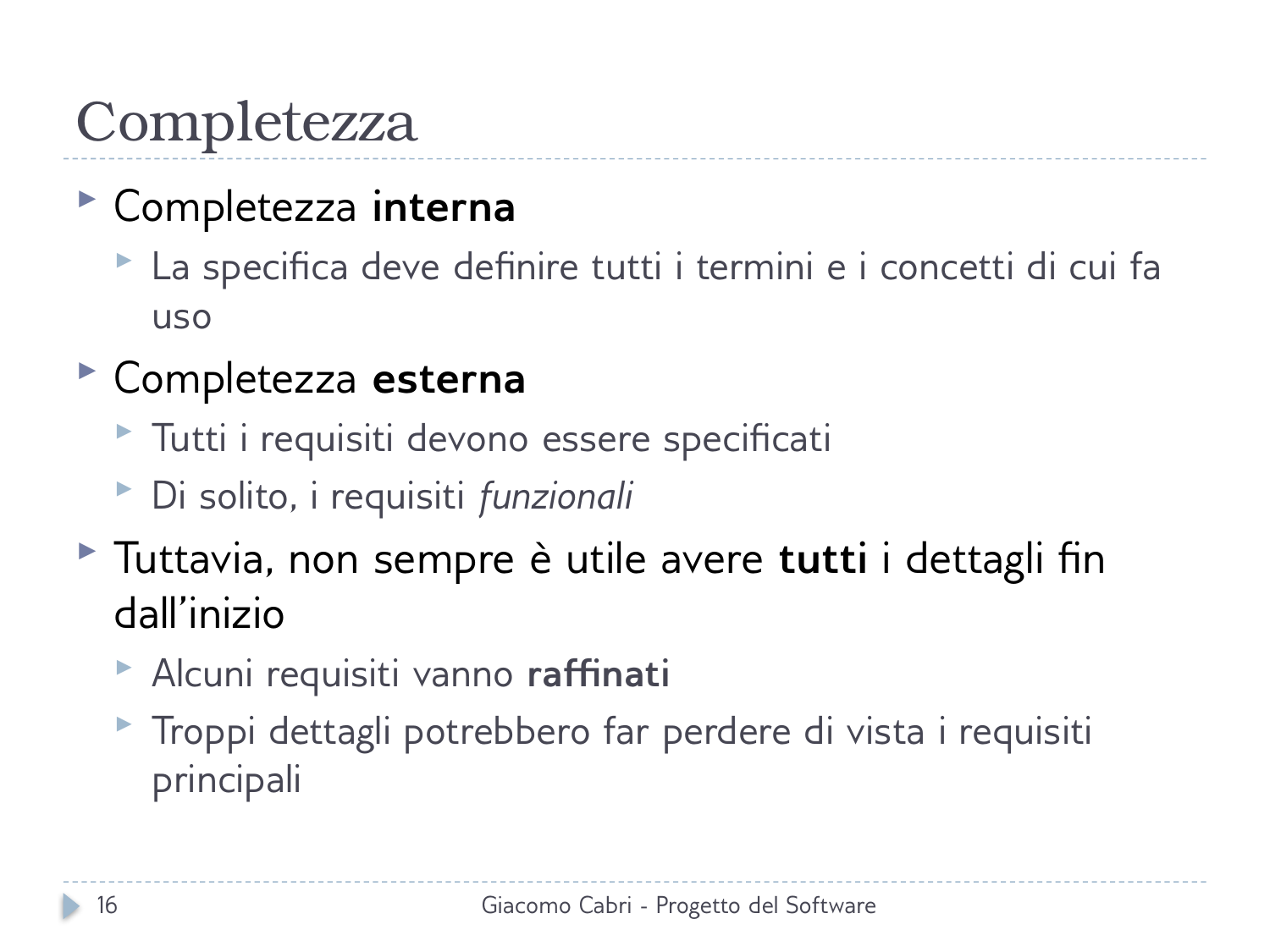

# Completezza
Completezza interna
La specifica deve definire tutti i termini e i concetti di cui fa uso
Completezza esterna
Tutti i requisiti devono essere specificati
Di solito, i requisiti funzionali
Tuttavia, non sempre è utile avere tutti i dettagli fin dall’inizio
Alcuni requisiti vanno raffinati
Troppi dettagli potrebbero far perdere di vista i requisiti principali

16
Giacomo Cabri - Progetto del Software